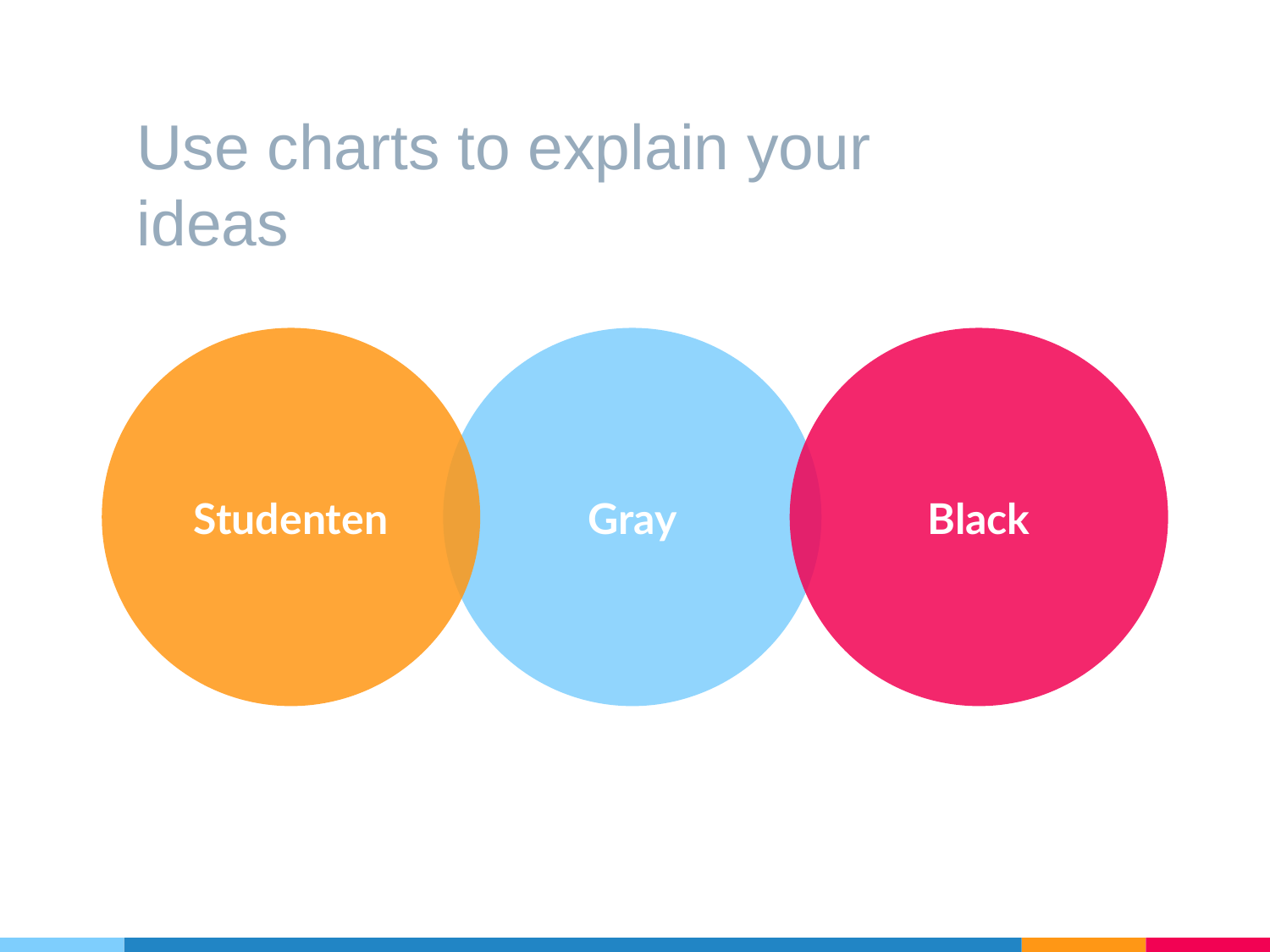

# Use charts to explain your ideas
Studenten
Gray
Black